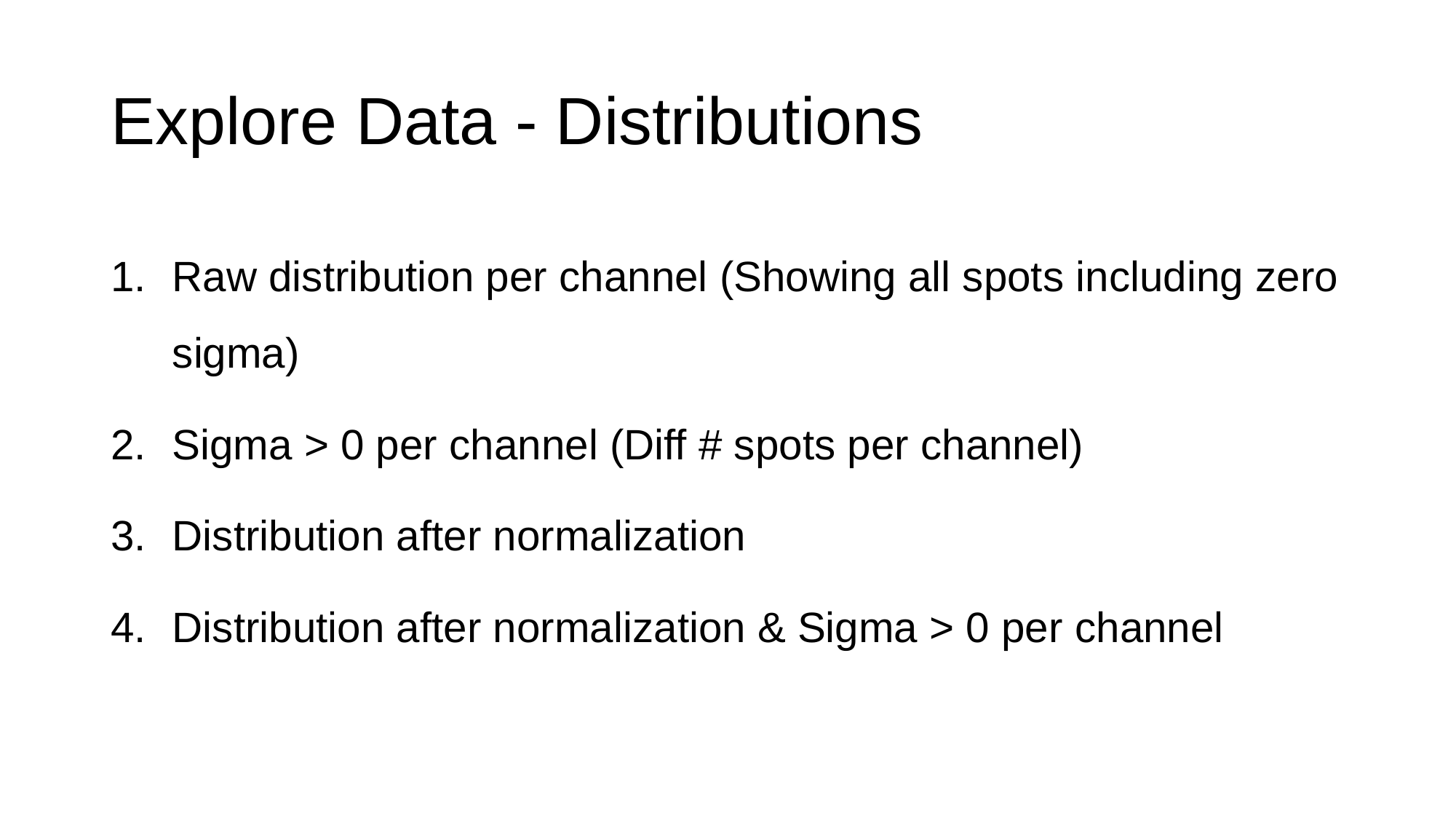

# Explore Data - Distributions
Raw distribution per channel (Showing all spots including zero sigma)
Sigma > 0 per channel (Diff # spots per channel)
Distribution after normalization
Distribution after normalization & Sigma > 0 per channel